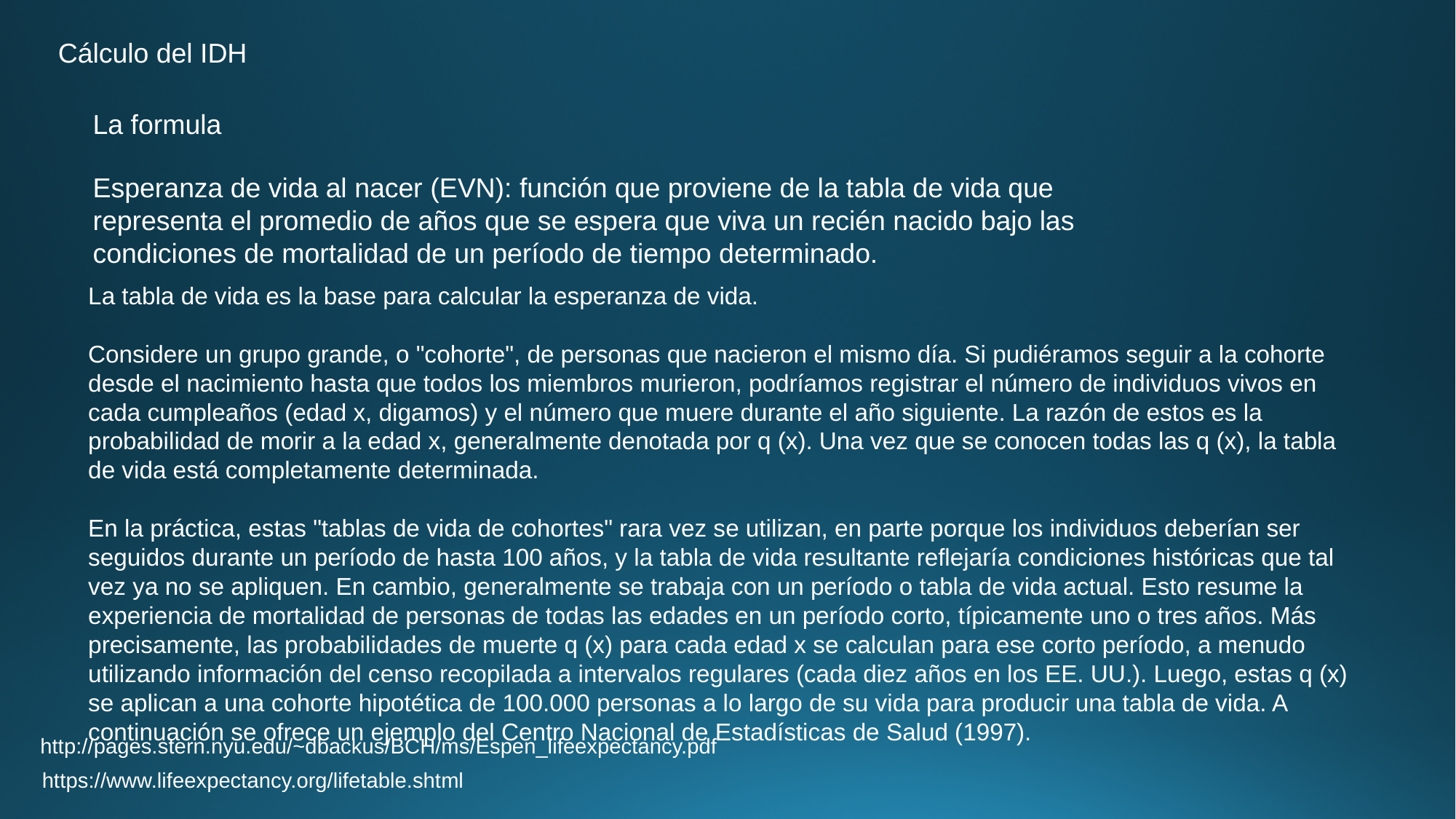

Cálculo del IDH
La formula
Esperanza de vida al nacer (EVN): función que proviene de la tabla de vida que
representa el promedio de años que se espera que viva un recién nacido bajo las
condiciones de mortalidad de un período de tiempo determinado.
La tabla de vida es la base para calcular la esperanza de vida.

Considere un grupo grande, o "cohorte", de personas que nacieron el mismo día. Si pudiéramos seguir a la cohorte desde el nacimiento hasta que todos los miembros murieron, podríamos registrar el número de individuos vivos en cada cumpleaños (edad x, digamos) y el número que muere durante el año siguiente. La razón de estos es la probabilidad de morir a la edad x, generalmente denotada por q (x). Una vez que se conocen todas las q (x), la tabla de vida está completamente determinada.

En la práctica, estas "tablas de vida de cohortes" rara vez se utilizan, en parte porque los individuos deberían ser seguidos durante un período de hasta 100 años, y la tabla de vida resultante reflejaría condiciones históricas que tal vez ya no se apliquen. En cambio, generalmente se trabaja con un período o tabla de vida actual. Esto resume la experiencia de mortalidad de personas de todas las edades en un período corto, típicamente uno o tres años. Más precisamente, las probabilidades de muerte q (x) para cada edad x se calculan para ese corto período, a menudo utilizando información del censo recopilada a intervalos regulares (cada diez años en los EE. UU.). Luego, estas q (x) se aplican a una cohorte hipotética de 100.000 personas a lo largo de su vida para producir una tabla de vida. A continuación se ofrece un ejemplo del Centro Nacional de Estadísticas de Salud (1997).
http://pages.stern.nyu.edu/~dbackus/BCH/ms/Espen_lifeexpectancy.pdf
https://www.lifeexpectancy.org/lifetable.shtml